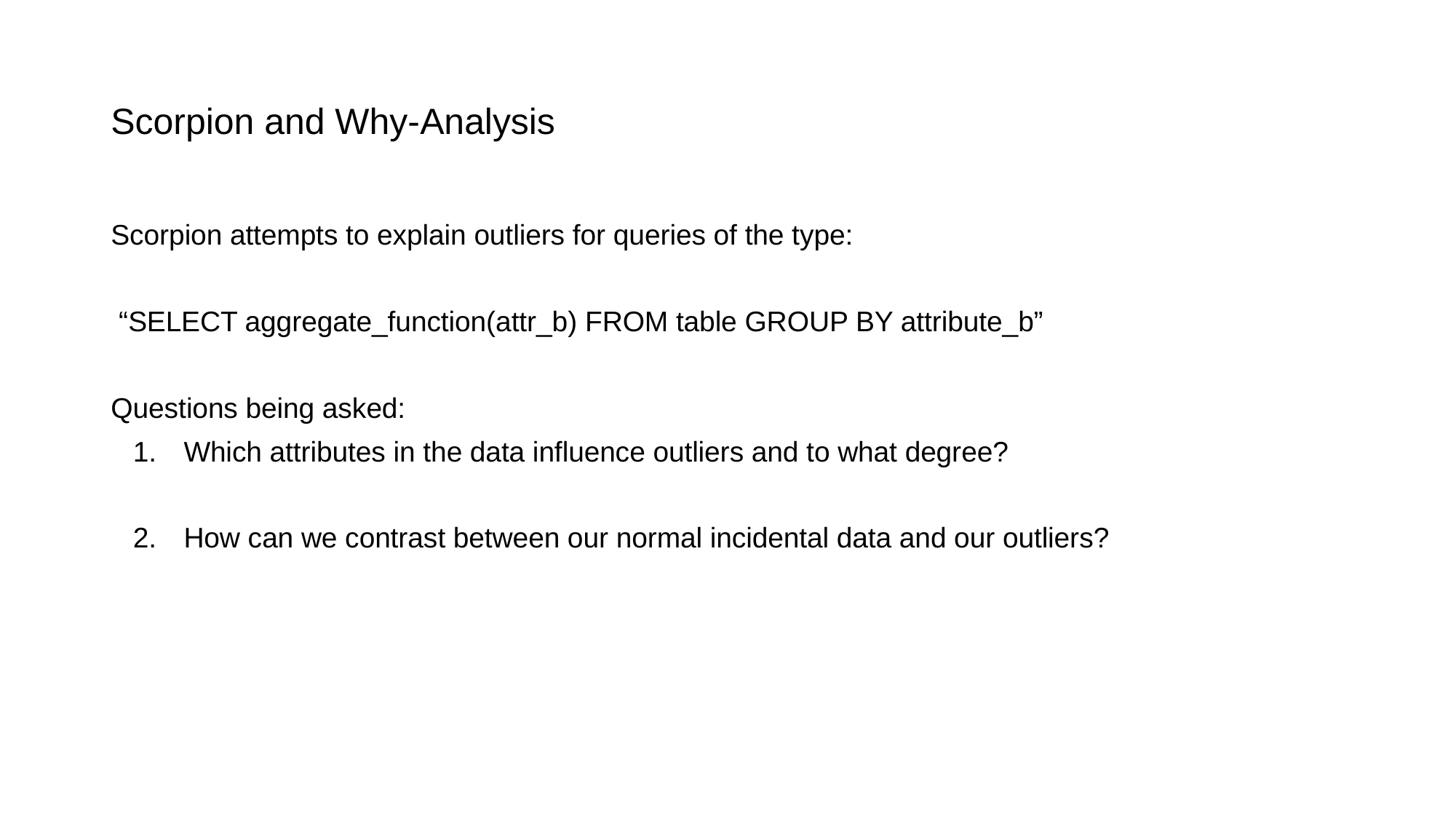

# Scorpion and Why-Analysis
Scorpion attempts to explain outliers for queries of the type:

 “SELECT aggregate_function(attr_b) FROM table GROUP BY attribute_b”

Questions being asked:
Which attributes in the data influence outliers and to what degree?

How can we contrast between our normal incidental data and our outliers?